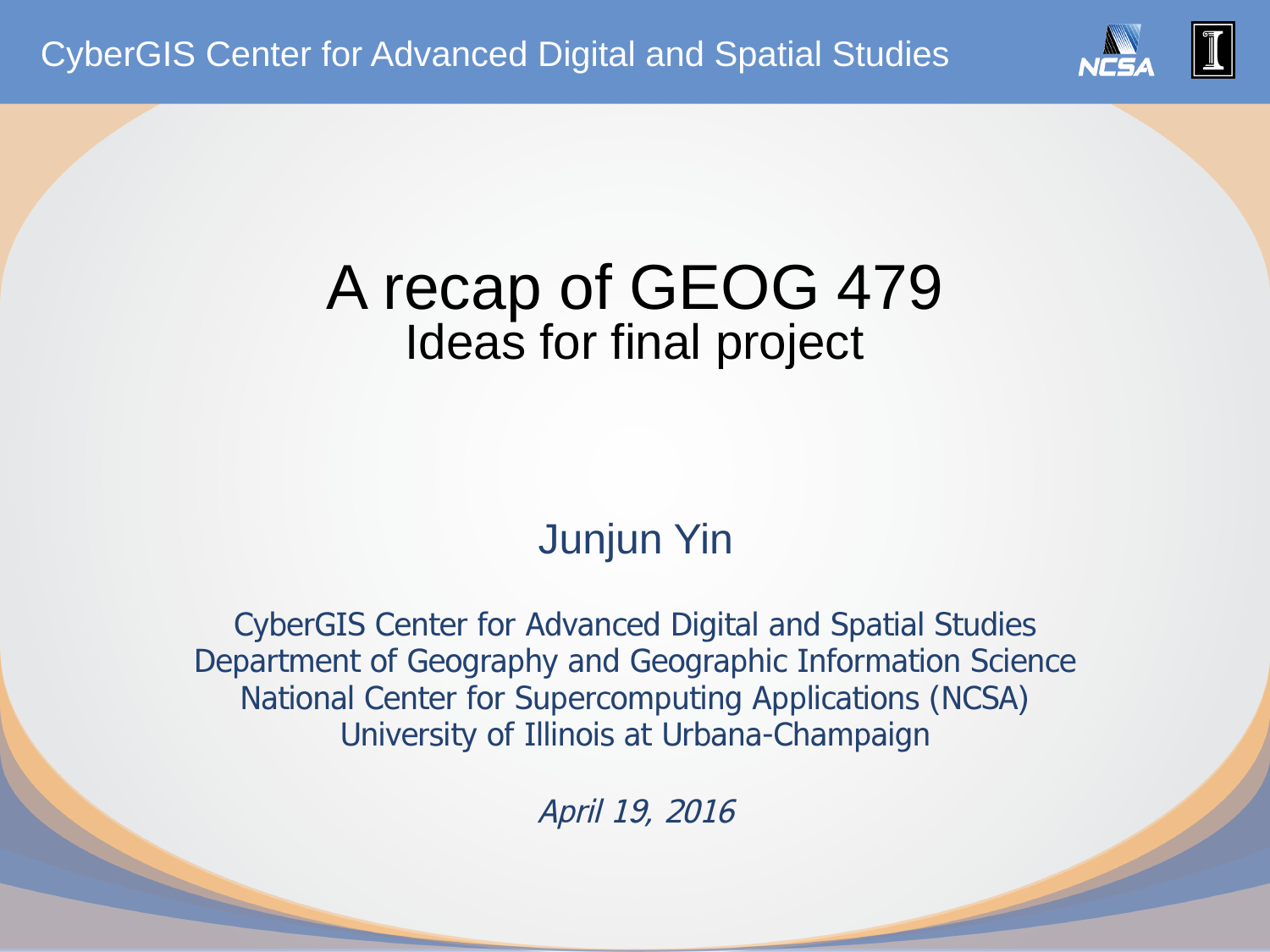

# A recap of GEOG 479 Ideas for final project

Junjun Yin
CyberGIS Center for Advanced Digital and Spatial Studies
Department of Geography and Geographic Information Science
National Center for Supercomputing Applications (NCSA)
University of Illinois at Urbana-Champaign

April 19, 2016